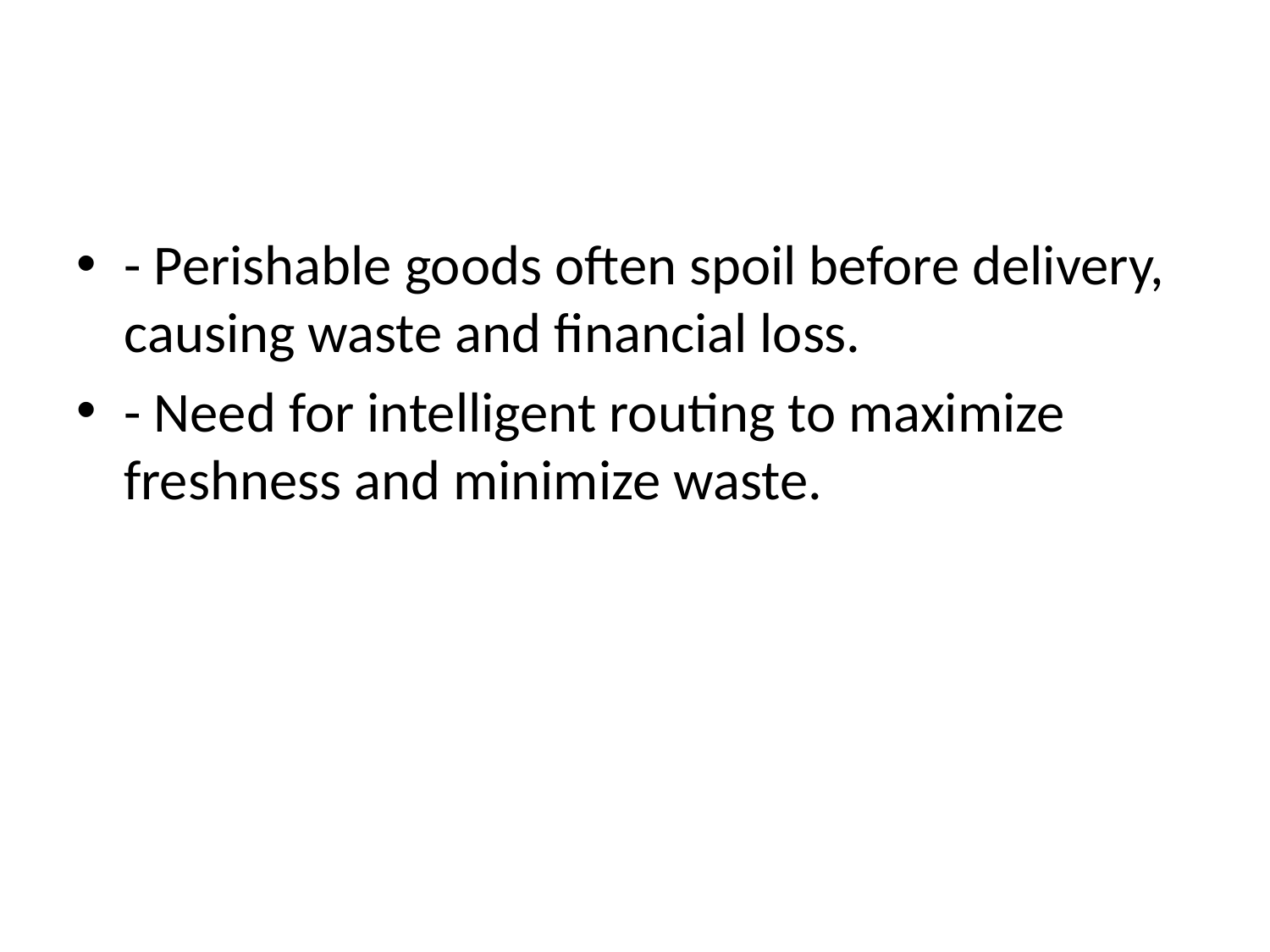

#
- Perishable goods often spoil before delivery, causing waste and financial loss.
- Need for intelligent routing to maximize freshness and minimize waste.